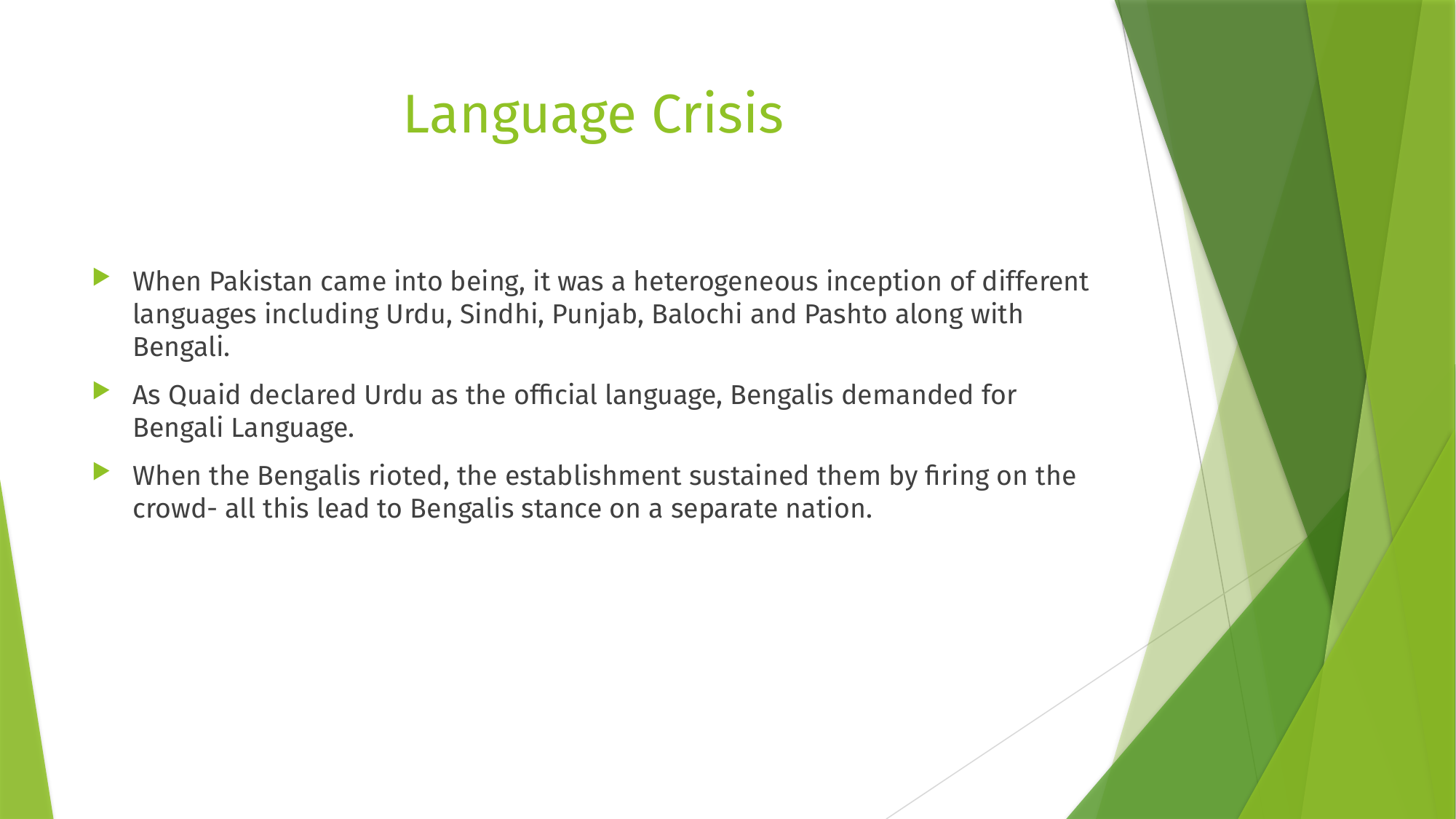

# Language Crisis
When Pakistan came into being, it was a heterogeneous inception of different languages including Urdu, Sindhi, Punjab, Balochi and Pashto along with Bengali.
As Quaid declared Urdu as the official language, Bengalis demanded for Bengali Language.
When the Bengalis rioted, the establishment sustained them by firing on the crowd- all this lead to Bengalis stance on a separate nation.